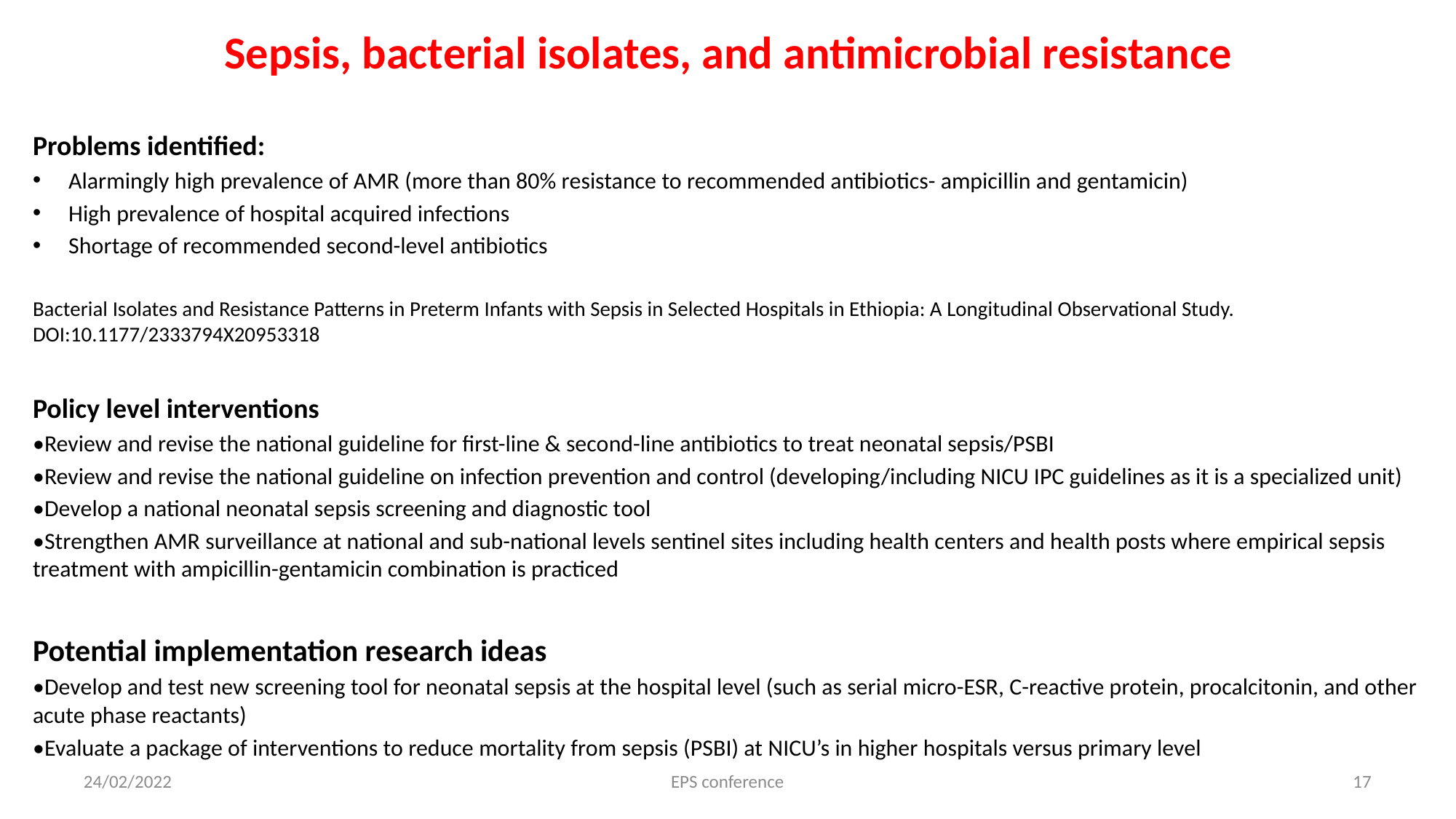

# Sepsis, bacterial isolates, and antimicrobial resistance
Problems identified:
Alarmingly high prevalence of AMR (more than 80% resistance to recommended antibiotics- ampicillin and gentamicin)
High prevalence of hospital acquired infections
Shortage of recommended second-level antibiotics

Bacterial Isolates and Resistance Patterns in Preterm Infants with Sepsis in Selected Hospitals in Ethiopia: A Longitudinal Observational Study. DOI:10.1177/2333794X20953318

Policy level interventions
•Review and revise the national guideline for first-line & second-line antibiotics to treat neonatal sepsis/PSBI
•Review and revise the national guideline on infection prevention and control (developing/including NICU IPC guidelines as it is a specialized unit)
•Develop a national neonatal sepsis screening and diagnostic tool
•Strengthen AMR surveillance at national and sub-national levels sentinel sites including health centers and health posts where empirical sepsis treatment with ampicillin-gentamicin combination is practiced

Potential implementation research ideas
•Develop and test new screening tool for neonatal sepsis at the hospital level (such as serial micro-ESR, C-reactive protein, procalcitonin, and other acute phase reactants)
•Evaluate a package of interventions to reduce mortality from sepsis (PSBI) at NICU’s in higher hospitals versus primary level

24/02/2022
EPS conference
17